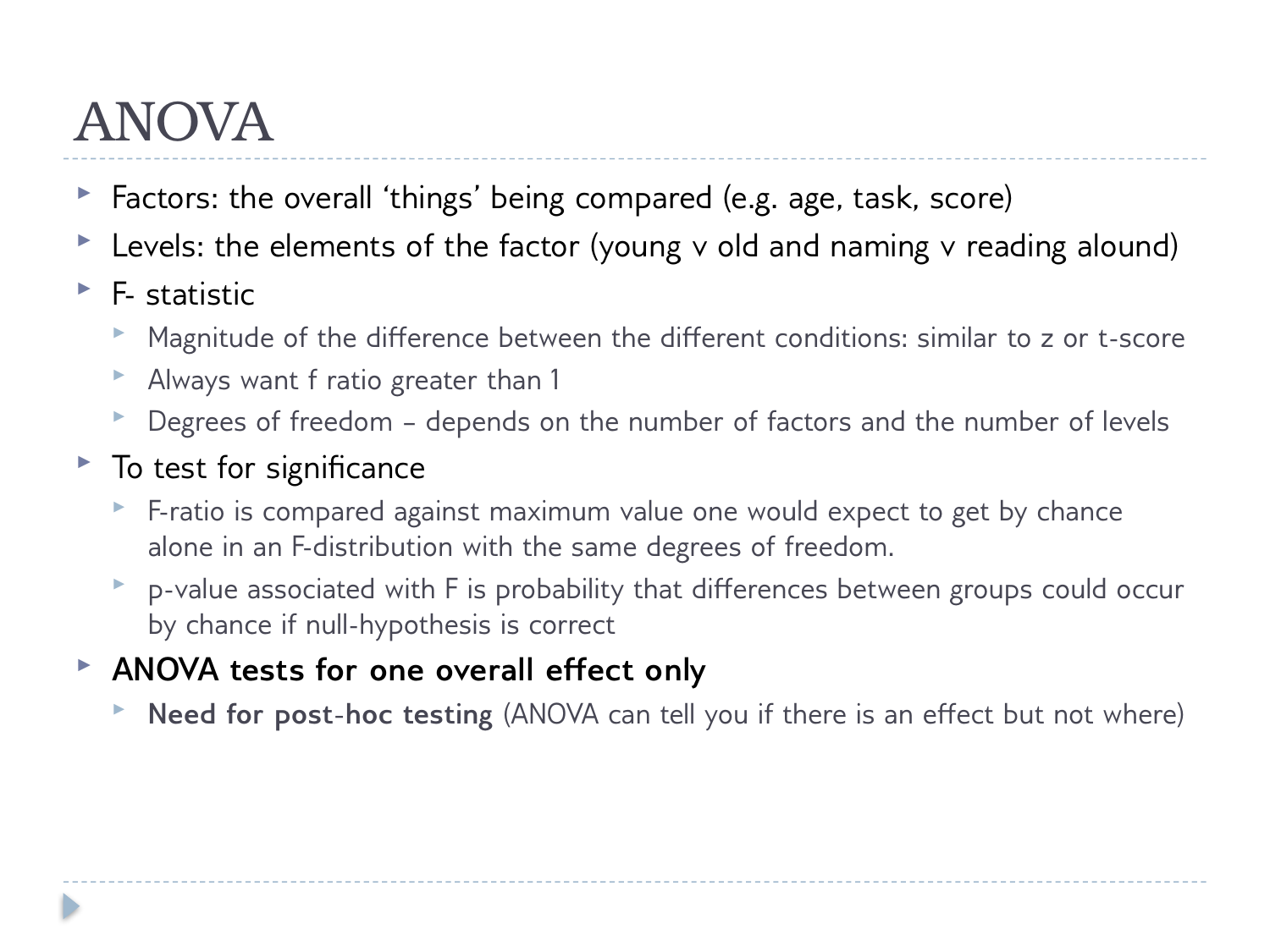

# ANOVA
Factors: the overall ‘things’ being compared (e.g. age, task, score)
Levels: the elements of the factor (young v old and naming v reading alound)
F- statistic
Magnitude of the difference between the different conditions: similar to z or t-score
Always want f ratio greater than 1
Degrees of freedom – depends on the number of factors and the number of levels
To test for significance
F-ratio is compared against maximum value one would expect to get by chance alone in an F-distribution with the same degrees of freedom.
p-value associated with F is probability that differences between groups could occur by chance if null-hypothesis is correct
ANOVA tests for one overall effect only
Need for post-hoc testing (ANOVA can tell you if there is an effect but not where)